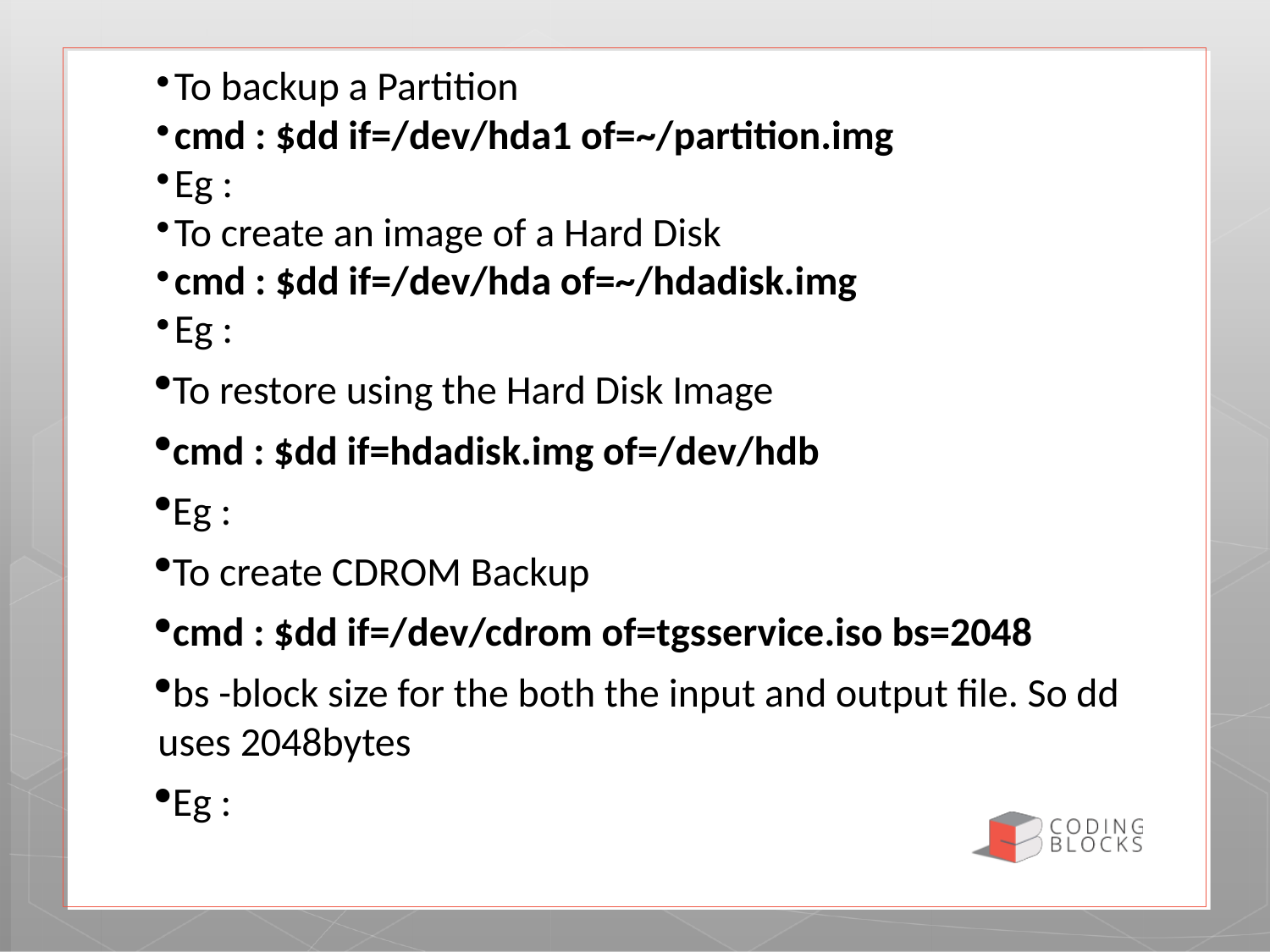

To backup a Partition
cmd : $dd if=/dev/hda1 of=~/partition.img
Eg :
To create an image of a Hard Disk
cmd : $dd if=/dev/hda of=~/hdadisk.img
Eg :
To restore using the Hard Disk Image
cmd : $dd if=hdadisk.img of=/dev/hdb
Eg :
To create CDROM Backup
cmd : $dd if=/dev/cdrom of=tgsservice.iso bs=2048
bs -block size for the both the input and output file. So dd uses 2048bytes
Eg :